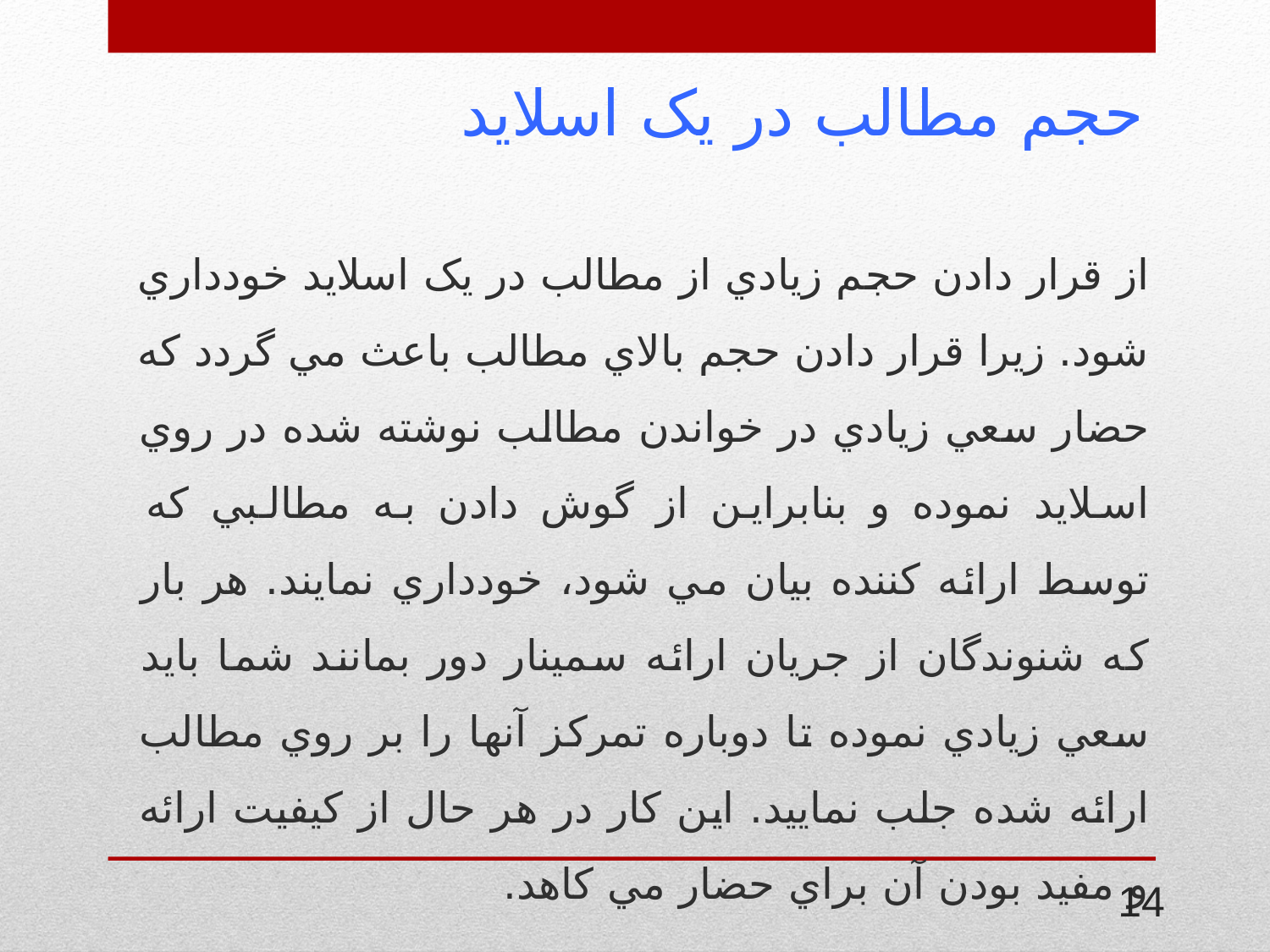

# حجم مطالب در يک اسلايد
از قرار دادن حجم زيادي از مطالب در يک اسلايد خودداري شود. زيرا قرار دادن حجم بالاي مطالب باعث مي گردد که حضار سعي زيادي در خواندن مطالب نوشته شده در روي اسلايد نموده و بنابراين از گوش دادن به مطالبي که توسط ارائه کننده بيان مي شود، خودداري نمايند. هر بار که شنوندگان از جريان ارائه سمينار دور بمانند شما بايد سعي زيادي نموده تا دوباره تمرکز آنها را بر روي مطالب ارائه شده جلب نماييد. اين کار در هر حال از کيفيت ارائه و مفيد بودن آن براي حضار مي کاهد.
14